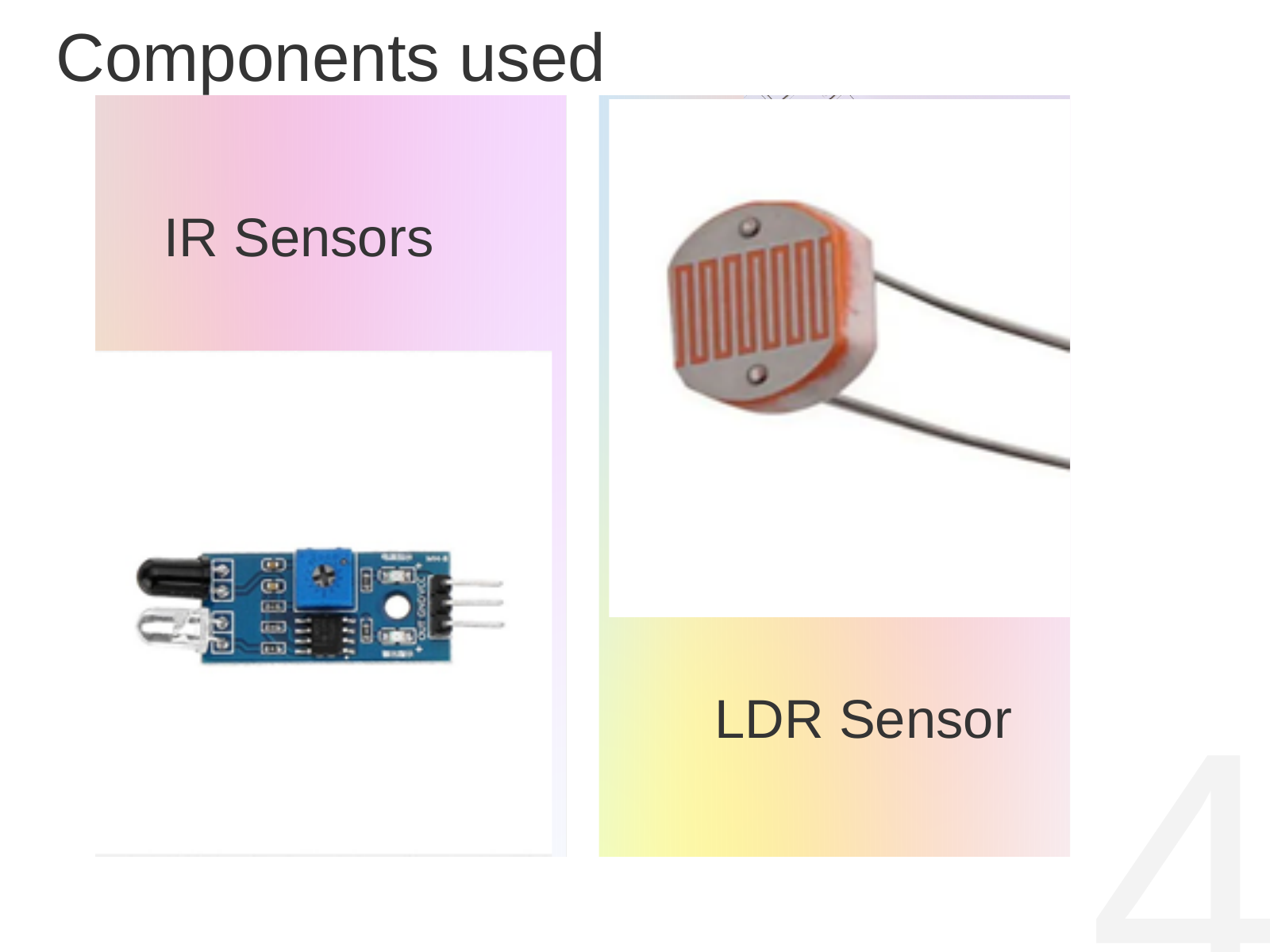

Components used

IR Sensors

components used

4
LDR Sensor